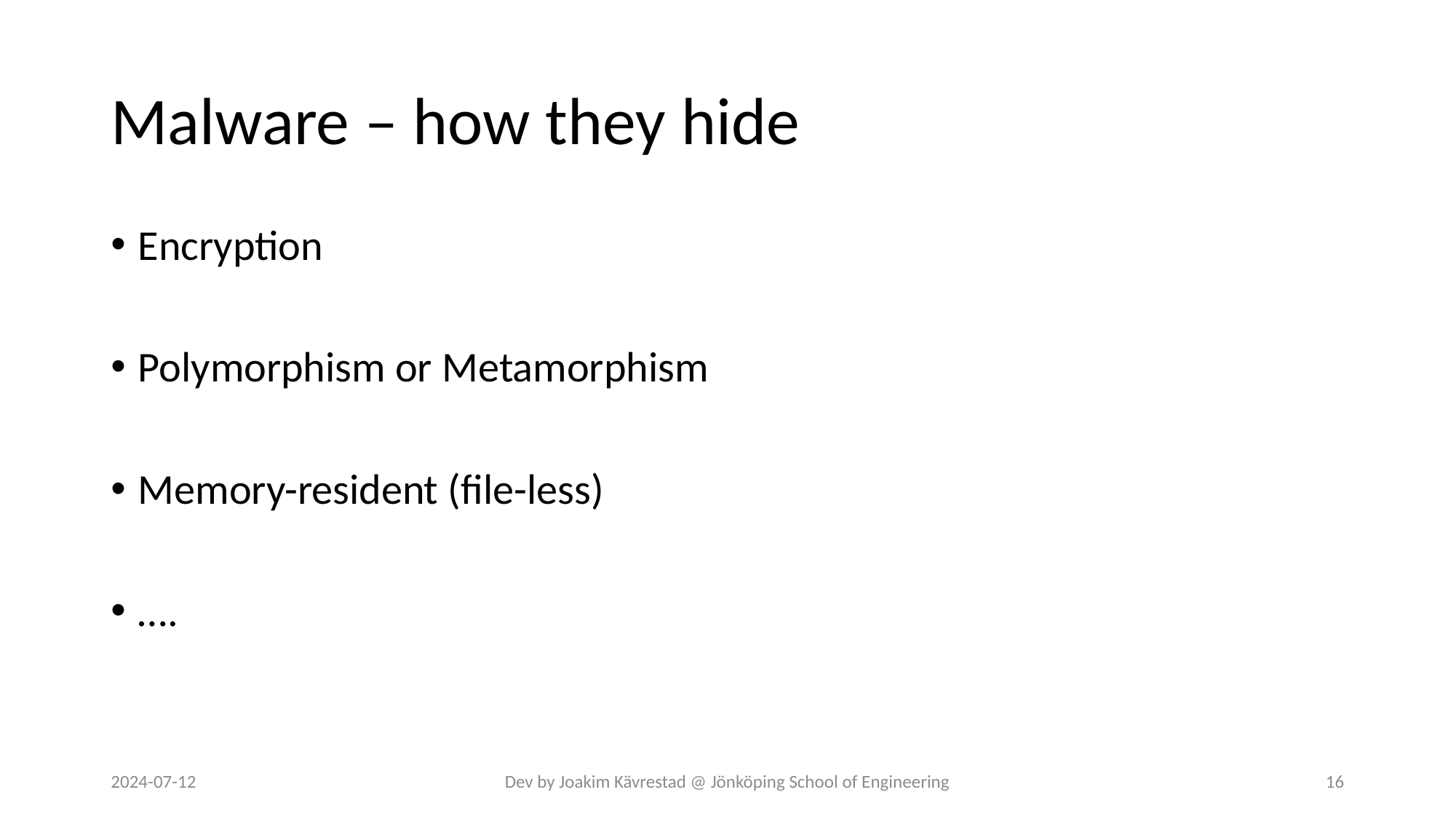

# Malware – how they hide
Encryption

Polymorphism or Metamorphism

Memory-resident (file-less)

….

2024-07-12
Dev by Joakim Kävrestad @ Jönköping School of Engineering
16